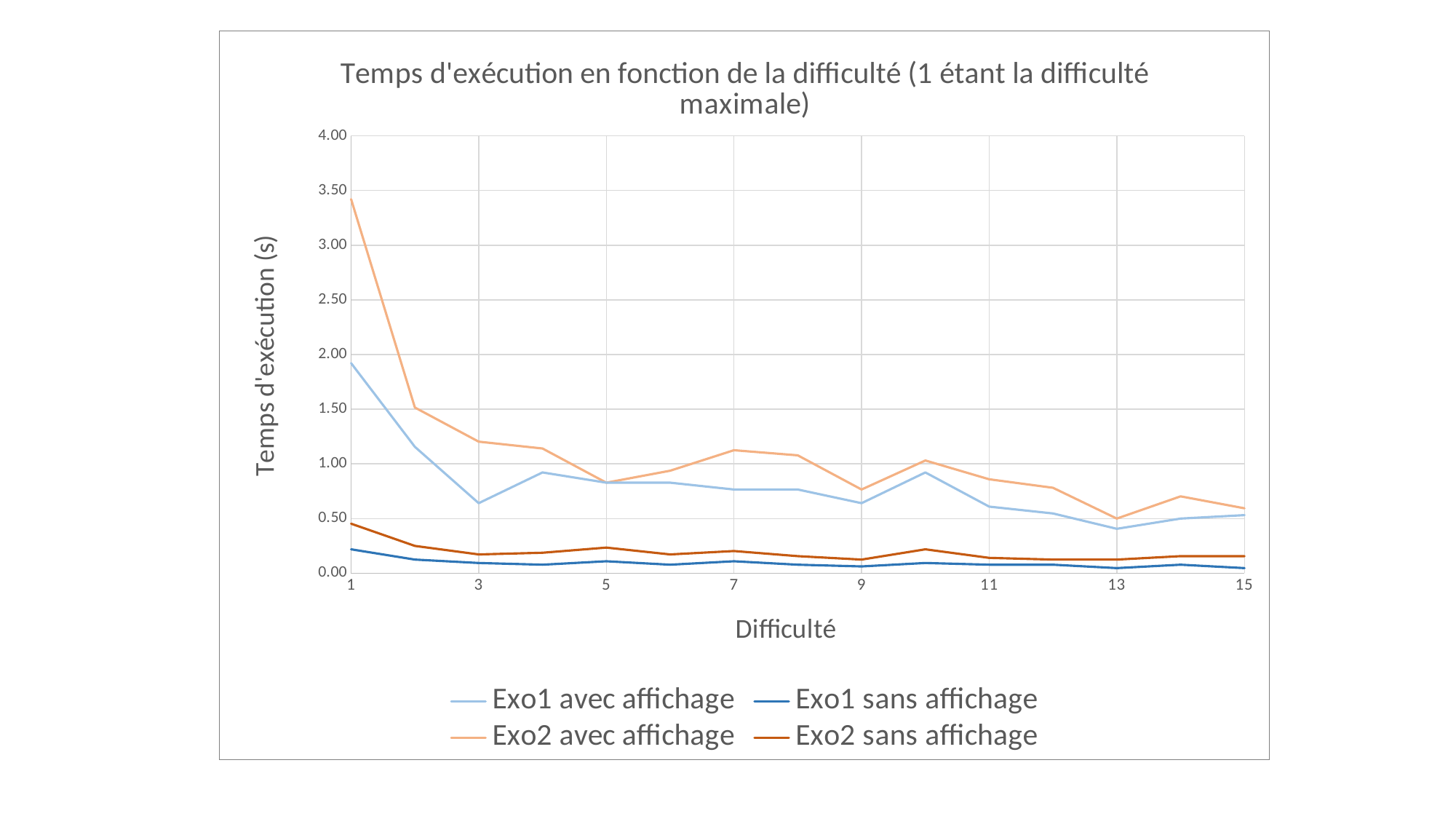

### Chart: Temps d'exécution en fonction de la difficulté (1 étant la difficulté maximale)

| Category | Exo1 avec affichage | Exo1 sans affichage | Exo2 avec affichage | Exo2 sans affichage |
|---|---|---|---|---|